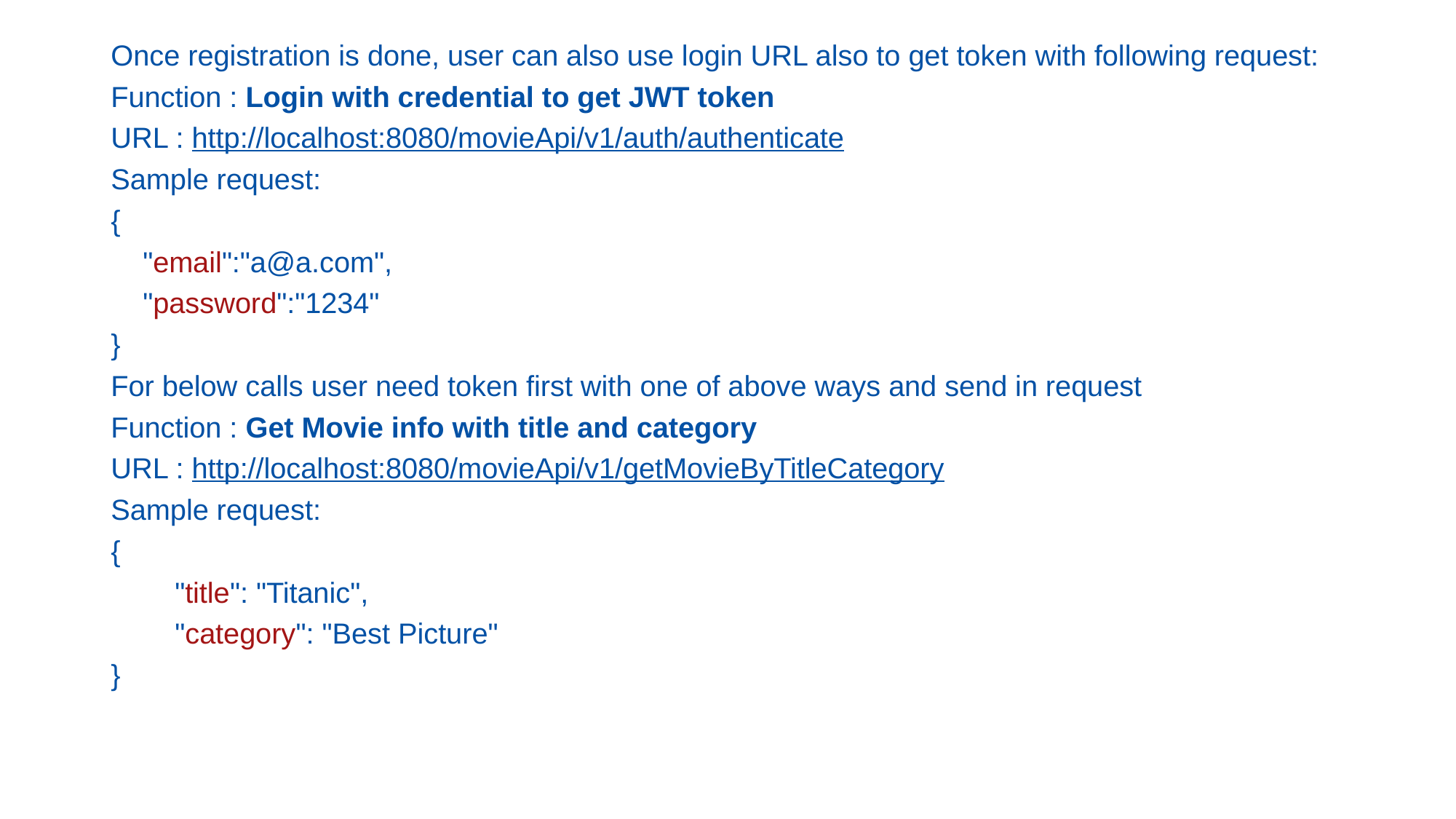

Once registration is done, user can also use login URL also to get token with following request:
Function : Login with credential to get JWT token
URL : http://localhost:8080/movieApi/v1/auth/authenticate
Sample request:
{
    "email":"a@a.com",
    "password":"1234"
}
For below calls user need token first with one of above ways and send in request
Function : Get Movie info with title and category
URL : http://localhost:8080/movieApi/v1/getMovieByTitleCategory
Sample request:
{
        "title": "Titanic",
        "category": "Best Picture"
}